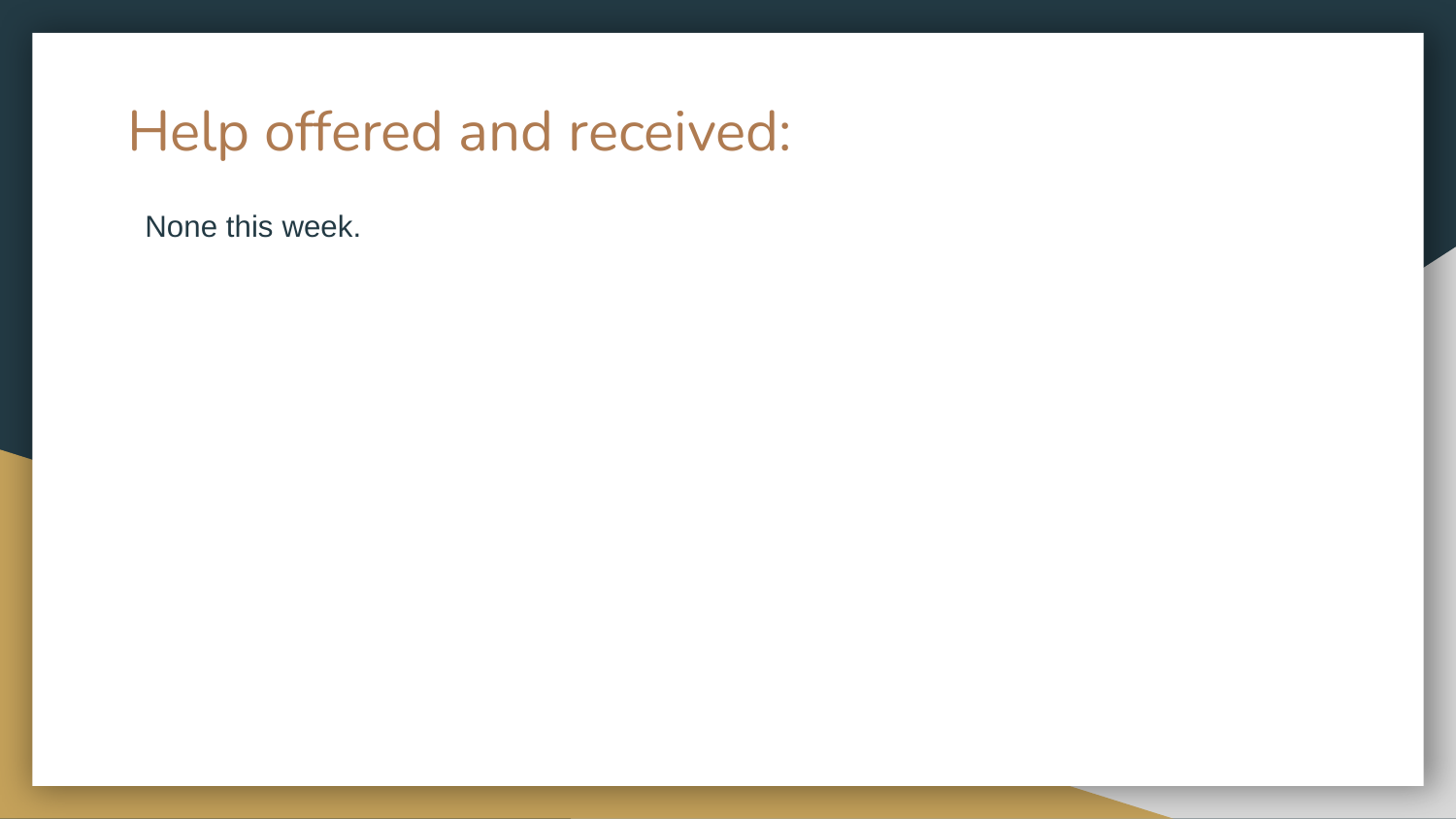

# Help offered and received:
None this week.